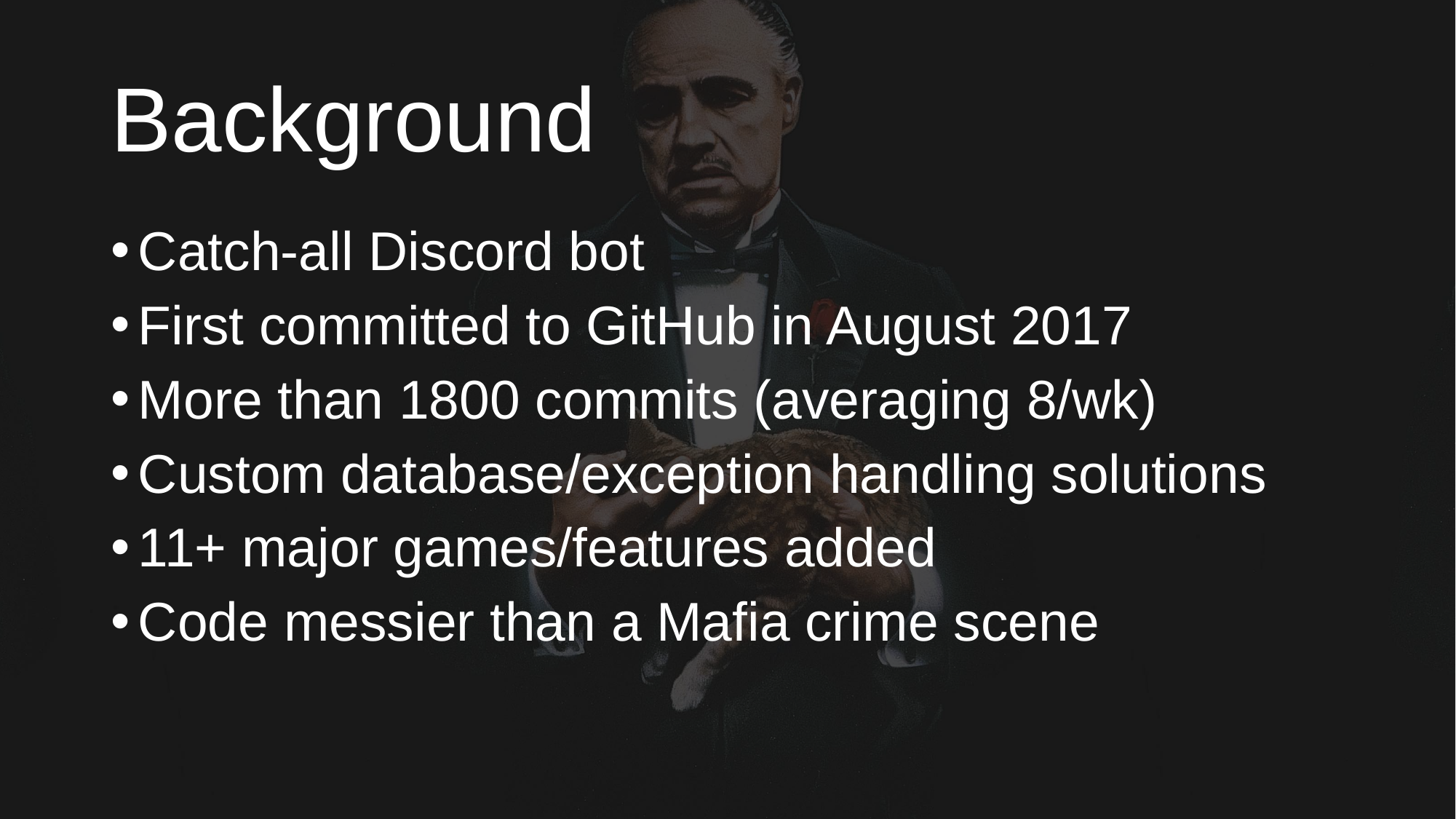

# Background
Catch-all Discord bot
First committed to GitHub in August 2017
More than 1800 commits (averaging 8/wk)
Custom database/exception handling solutions
11+ major games/features added
Code messier than a Mafia crime scene